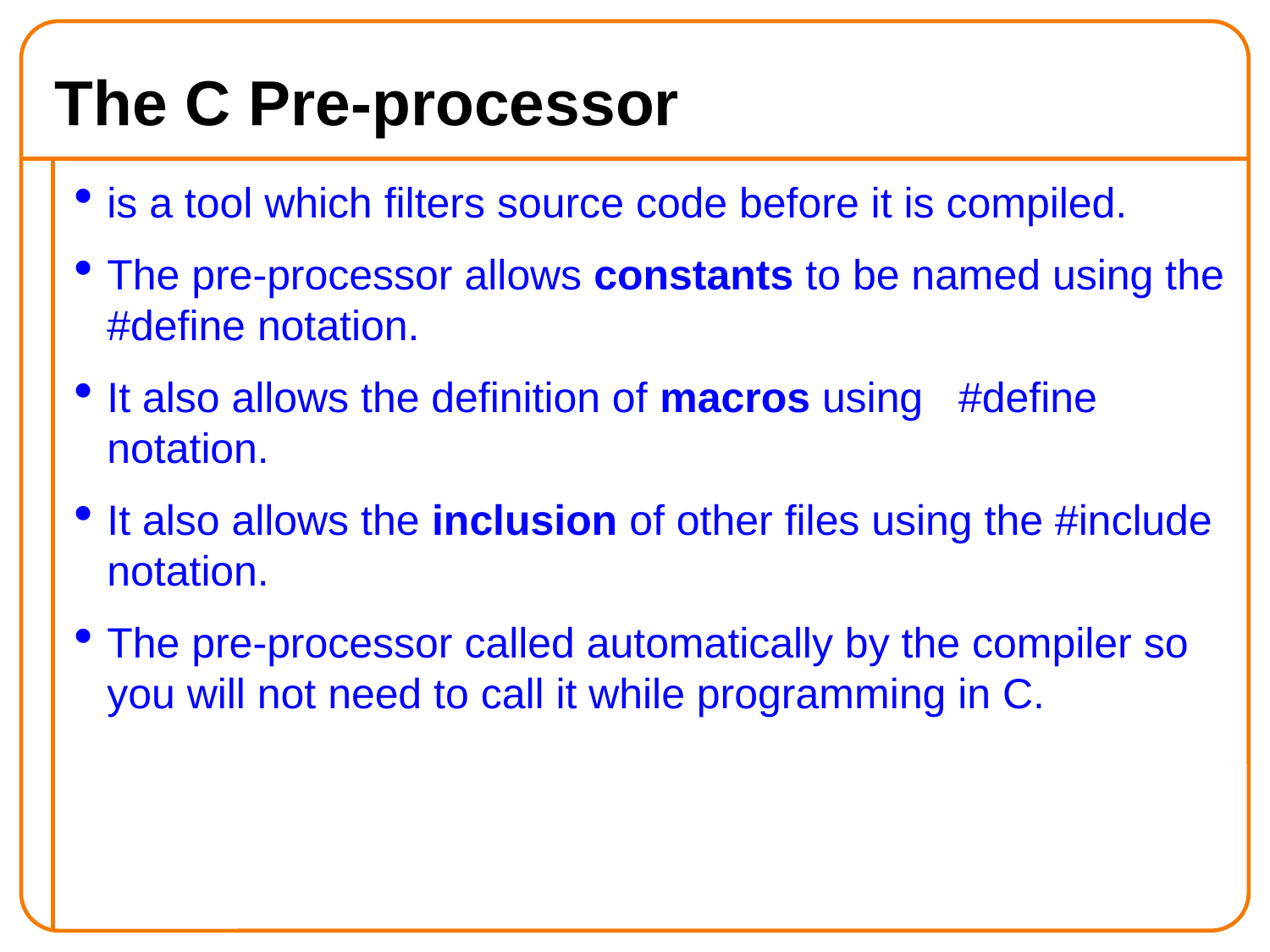

The C Pre-processor
is a tool which filters source code before it is compiled.
The pre-processor allows constants to be named using the #define notation.
It also allows the definition of macros using   #define notation.
It also allows the inclusion of other files using the #include notation.
The pre-processor called automatically by the compiler so you will not need to call it while programming in C.